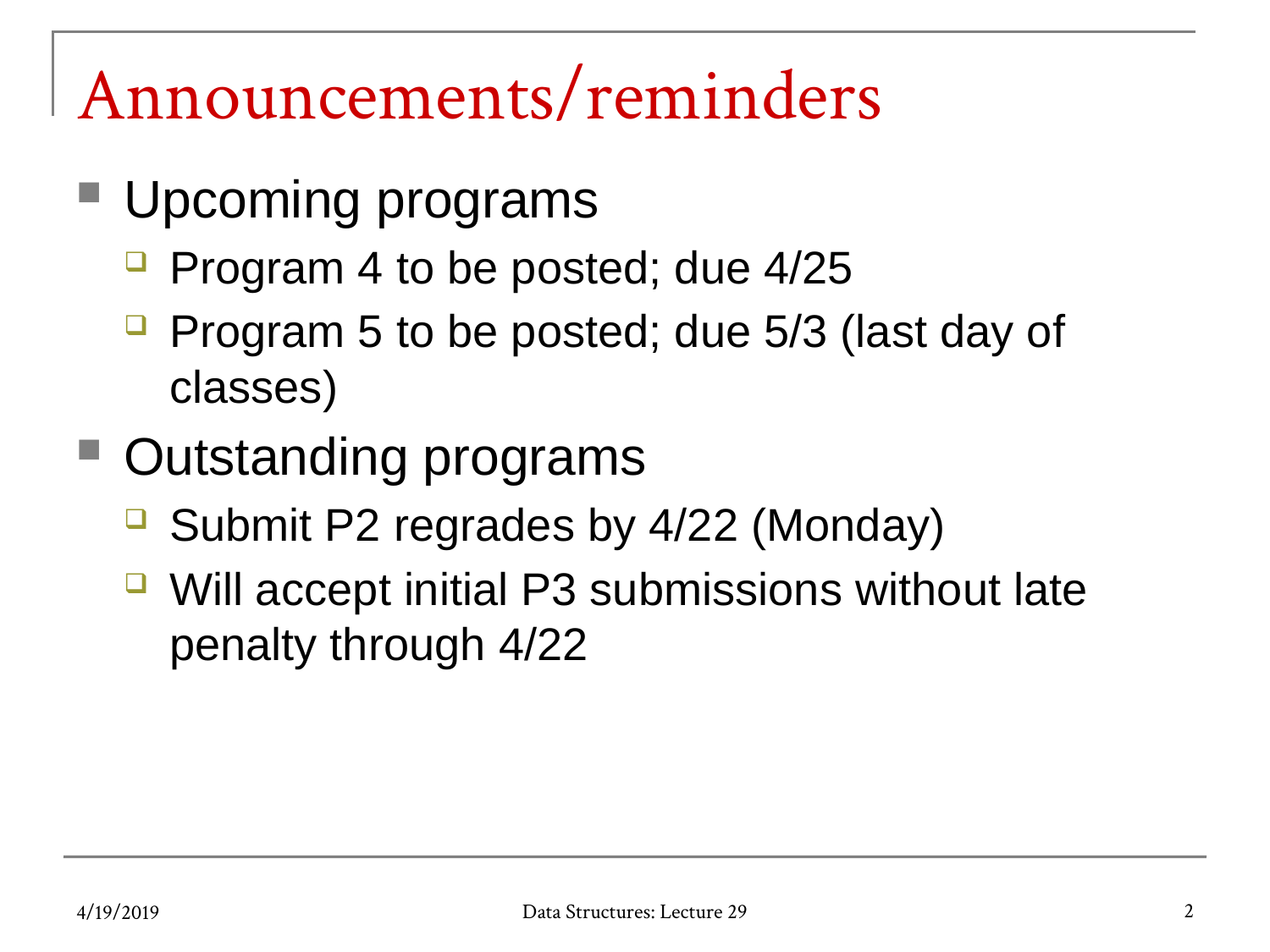

# Announcements/reminders
Upcoming programs
Program 4 to be posted; due 4/25
Program 5 to be posted; due 5/3 (last day of classes)
Outstanding programs
Submit P2 regrades by 4/22 (Monday)
Will accept initial P3 submissions without late penalty through 4/22

4/19/2019
2
Data Structures: Lecture 29